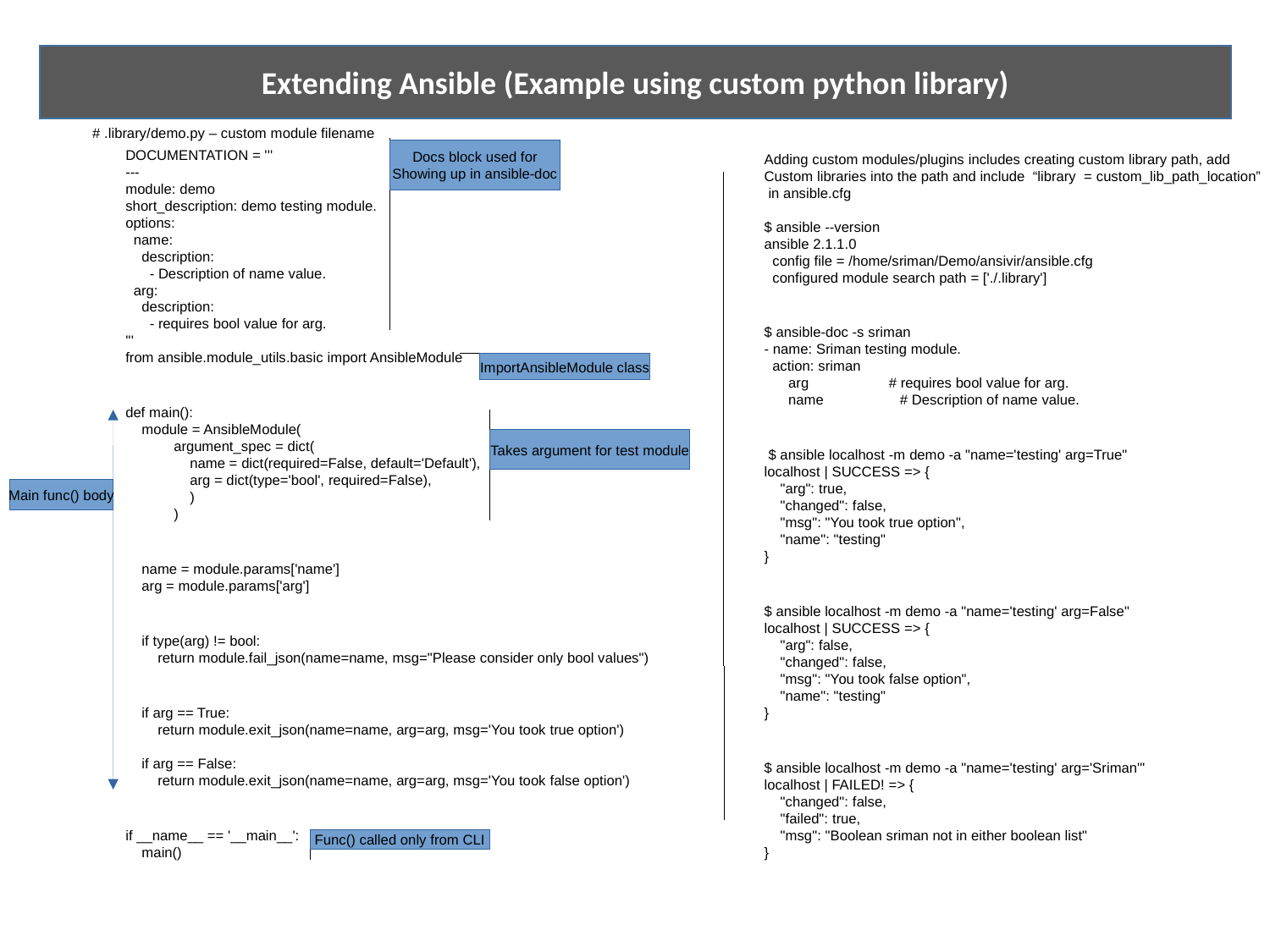

Extending Ansible (Example using custom python library)

# .library/demo.py – custom module filename

Docs block used for
Showing up in ansible-doc
DOCUMENTATION = '''
---
module: demo
short_description: demo testing module.
options:
  name:
    description:
      - Description of name value.
  arg:
    description:
      - requires bool value for arg.
'''
from ansible.module_utils.basic import AnsibleModule

def main():
    module = AnsibleModule(
            argument_spec = dict(
                name = dict(required=False, default='Default'),
                arg = dict(type='bool', required=False),
                )
            )

    name = module.params['name']
    arg = module.params['arg']

    if type(arg) != bool:
        return module.fail_json(name=name, msg="Please consider only bool values")

    if arg == True:
        return module.exit_json(name=name, arg=arg, msg='You took true option')

    if arg == False:
        return module.exit_json(name=name, arg=arg, msg='You took false option')

if __name__ == '__main__':
    main()

Adding custom modules/plugins includes creating custom library path, add
Custom libraries into the path and include  “library  = custom_lib_path_location”
 in ansible.cfg

$ ansible --version
ansible 2.1.1.0
  config file = /home/sriman/Demo/ansivir/ansible.cfg
  configured module search path = ['./.library']

$ ansible-doc -s sriman
- name: Sriman testing module.
  action: sriman
      arg                    # requires bool value for arg.
      name                   # Description of name value.

 $ ansible localhost -m demo -a "name='testing' arg=True"
localhost | SUCCESS => {
    "arg": true,
    "changed": false,
    "msg": "You took true option",
    "name": "testing"
}

$ ansible localhost -m demo -a "name='testing' arg=False"
localhost | SUCCESS => {
    "arg": false,
    "changed": false,
    "msg": "You took false option",
    "name": "testing"
}

$ ansible localhost -m demo -a "name='testing' arg='Sriman'"
localhost | FAILED! => {
    "changed": false,
    "failed": true,
    "msg": "Boolean sriman not in either boolean list"
}

ImportAnsibleModule class

Takes argument for test module
Main func() body

Func() called only from CLI